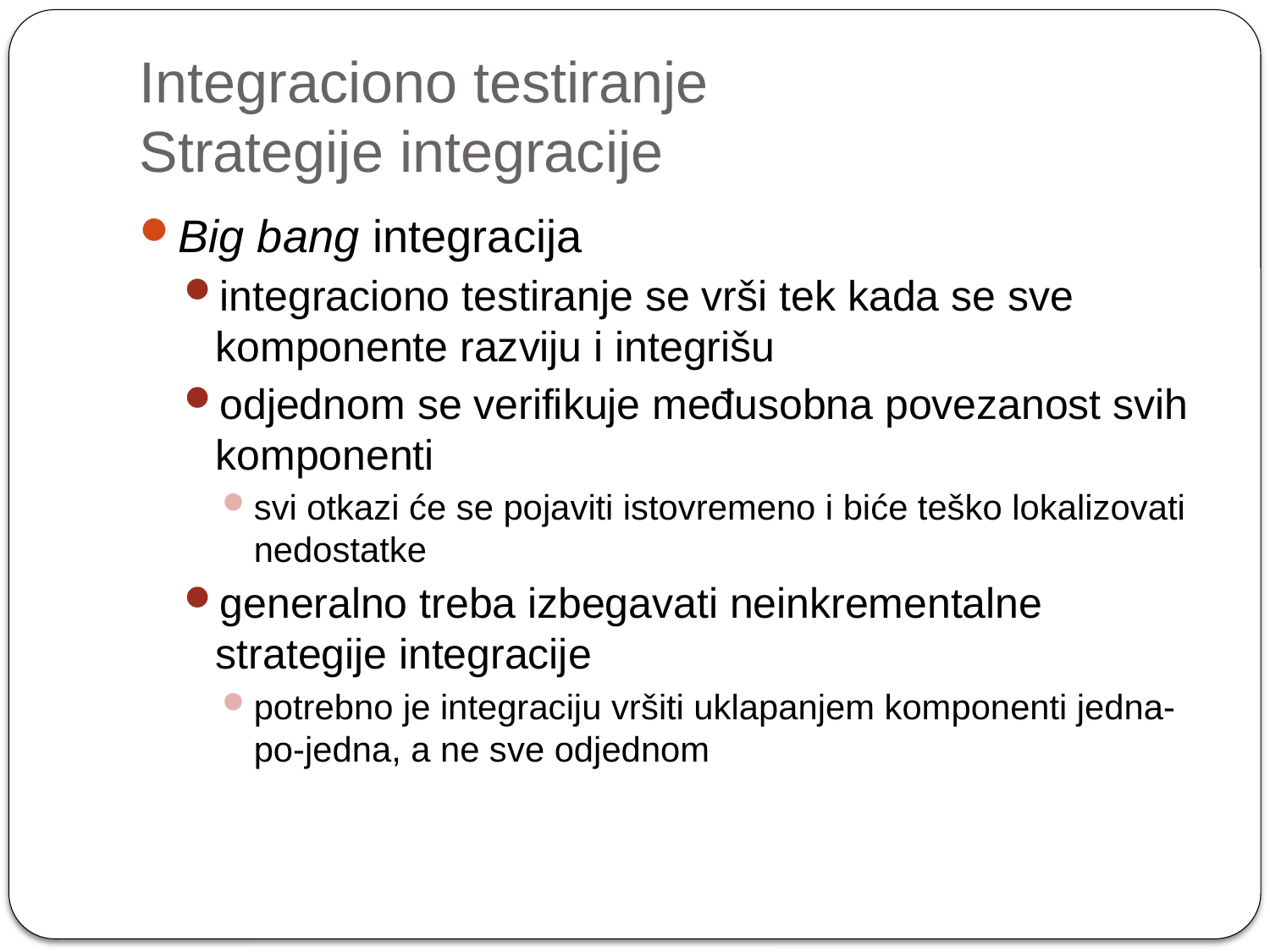

# Integraciono testiranje Strategije integracije
Big bang integracija
integraciono testiranje se vrši tek kada se sve komponente razviju i integrišu
odjednom se verifikuje međusobna povezanost svih komponenti
svi otkazi će se pojaviti istovremeno i biće teško lokalizovati nedostatke
generalno treba izbegavati neinkrementalne strategije integracije
potrebno je integraciju vršiti uklapanjem komponenti jedna-po-jedna, a ne sve odjednom